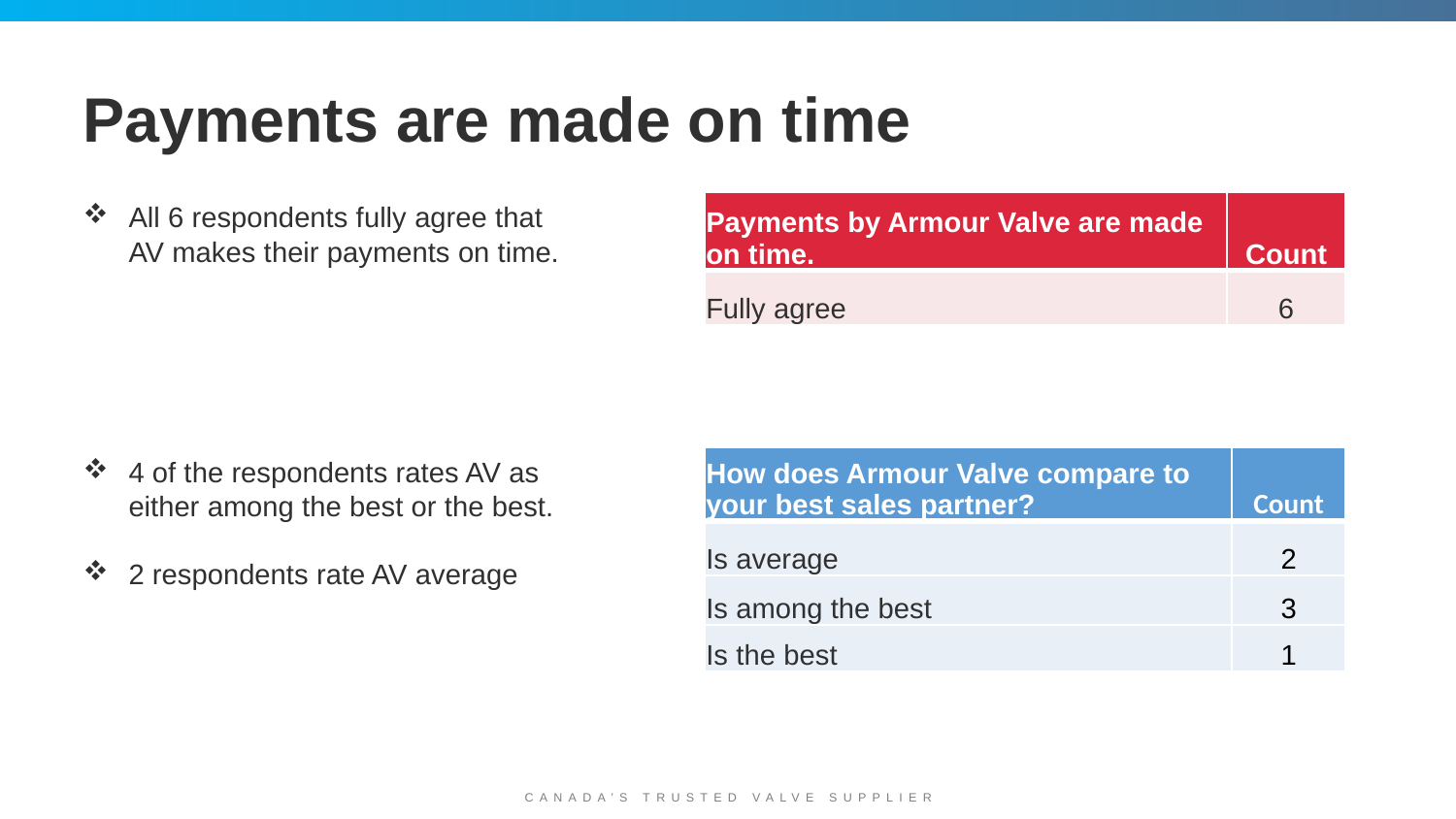

# Payments are made on time
All 6 respondents fully agree that AV makes their payments on time.
| Payments by Armour Valve are made on time. | Count |
| --- | --- |
| Fully agree | 6 |
4 of the respondents rates AV as either among the best or the best.

2 respondents rate AV average

| How does Armour Valve compare to your best sales partner? | Count |
| --- | --- |
| Is average | 2 |
| Is among the best | 3 |
| Is the best | 1 |